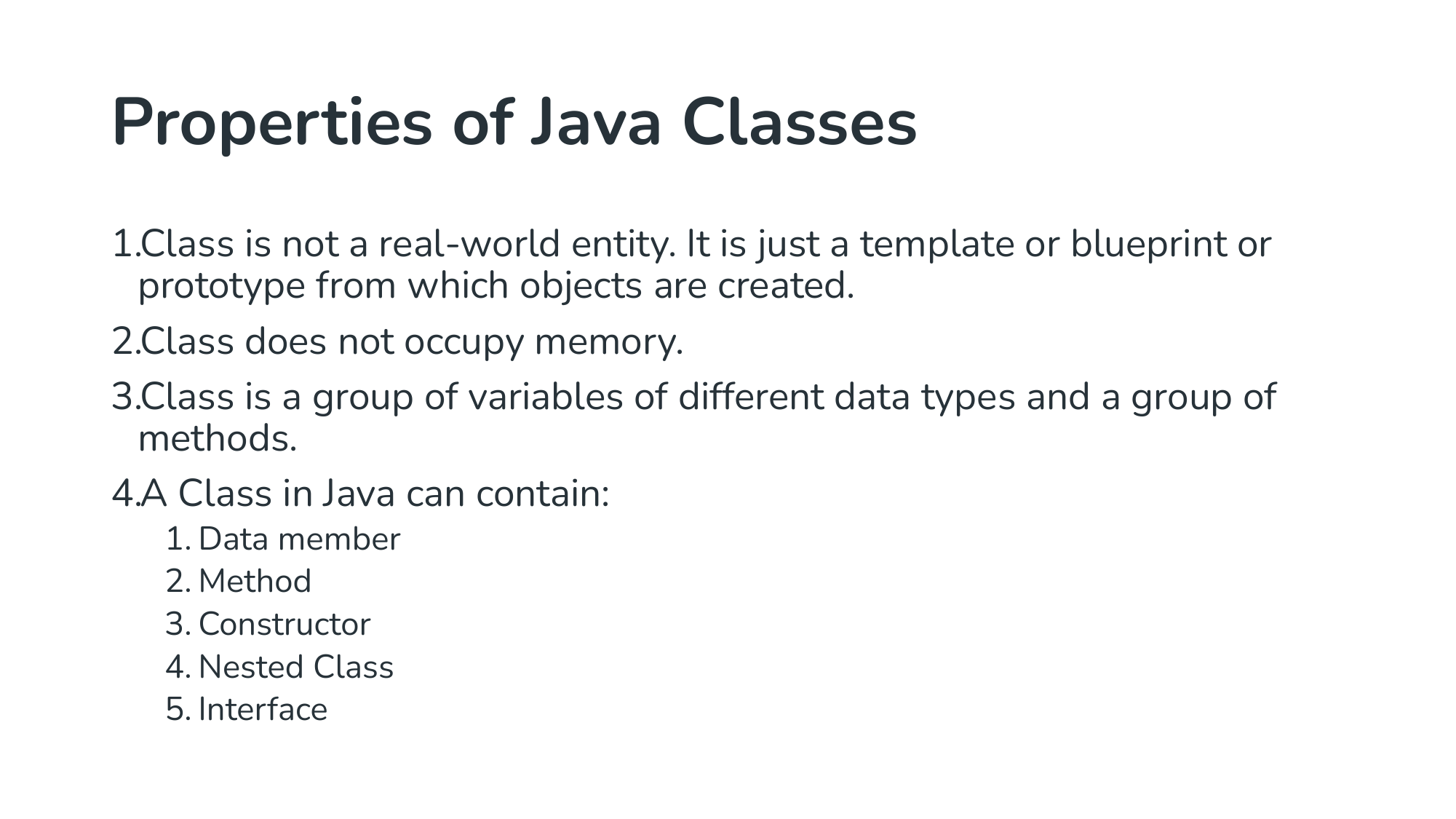

# Properties of Java Classes
Class is not a real-world entity. It is just a template or blueprint or prototype from which objects are created.
Class does not occupy memory.
Class is a group of variables of different data types and a group of methods.
A Class in Java can contain:
Data member
Method
Constructor
Nested Class
Interface